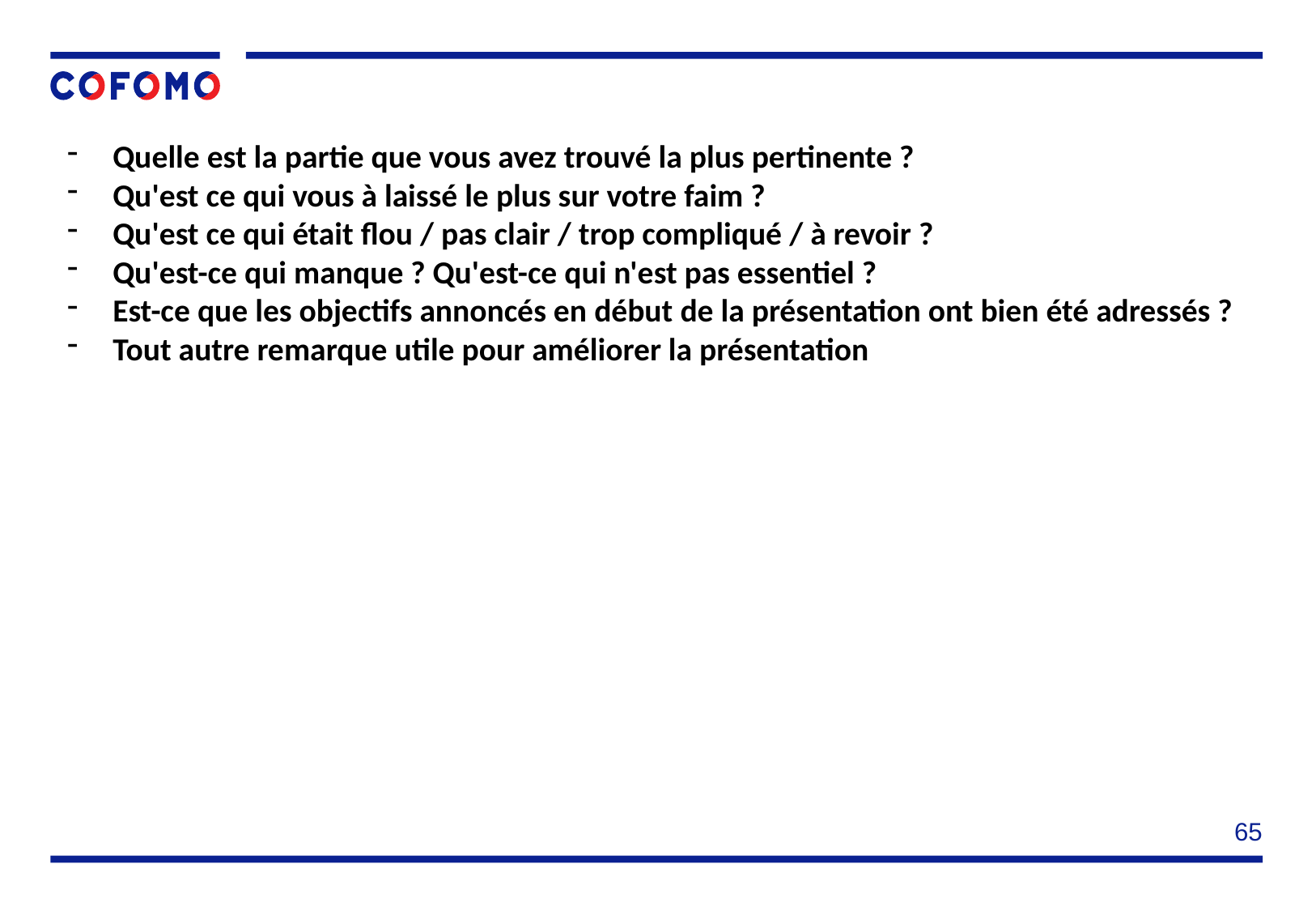

Quelle est la partie que vous avez trouvé la plus pertinente ?
Qu'est ce qui vous à laissé le plus sur votre faim ?
Qu'est ce qui était flou / pas clair / trop compliqué / à revoir ?
Qu'est-ce qui manque ? Qu'est-ce qui n'est pas essentiel ?
Est-ce que les objectifs annoncés en début de la présentation ont bien été adressés ?
Tout autre remarque utile pour améliorer la présentation

65